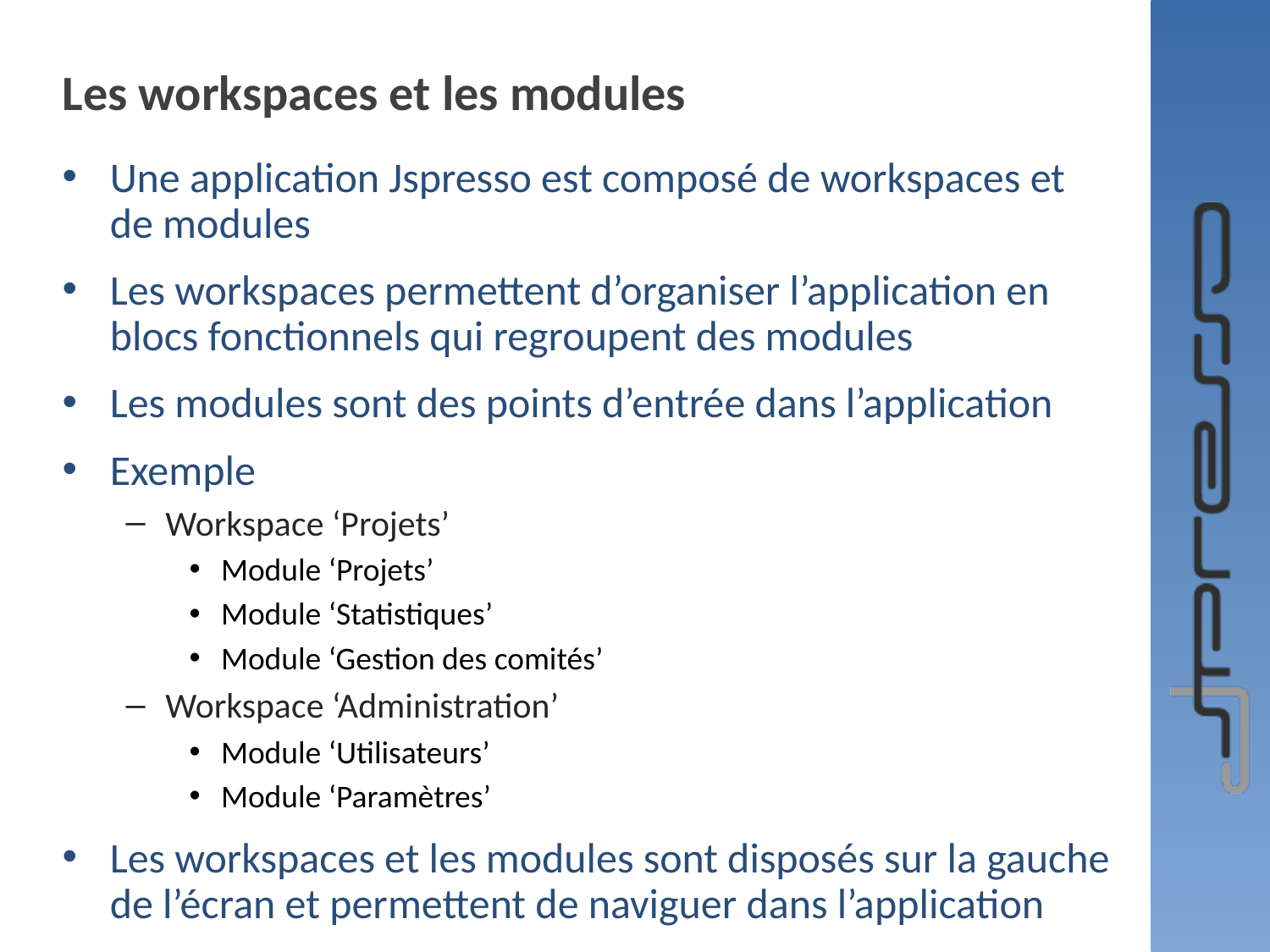

# Les workspaces et les modules
Une application Jspresso est composé de workspaces et de modules
Les workspaces permettent d’organiser l’application en blocs fonctionnels qui regroupent des modules
Les modules sont des points d’entrée dans l’application
Exemple
Workspace ‘Projets’
Module ‘Projets’
Module ‘Statistiques’
Module ‘Gestion des comités’
Workspace ‘Administration’
Module ‘Utilisateurs’
Module ‘Paramètres’
Les workspaces et les modules sont disposés sur la gauche de l’écran et permettent de naviguer dans l’application